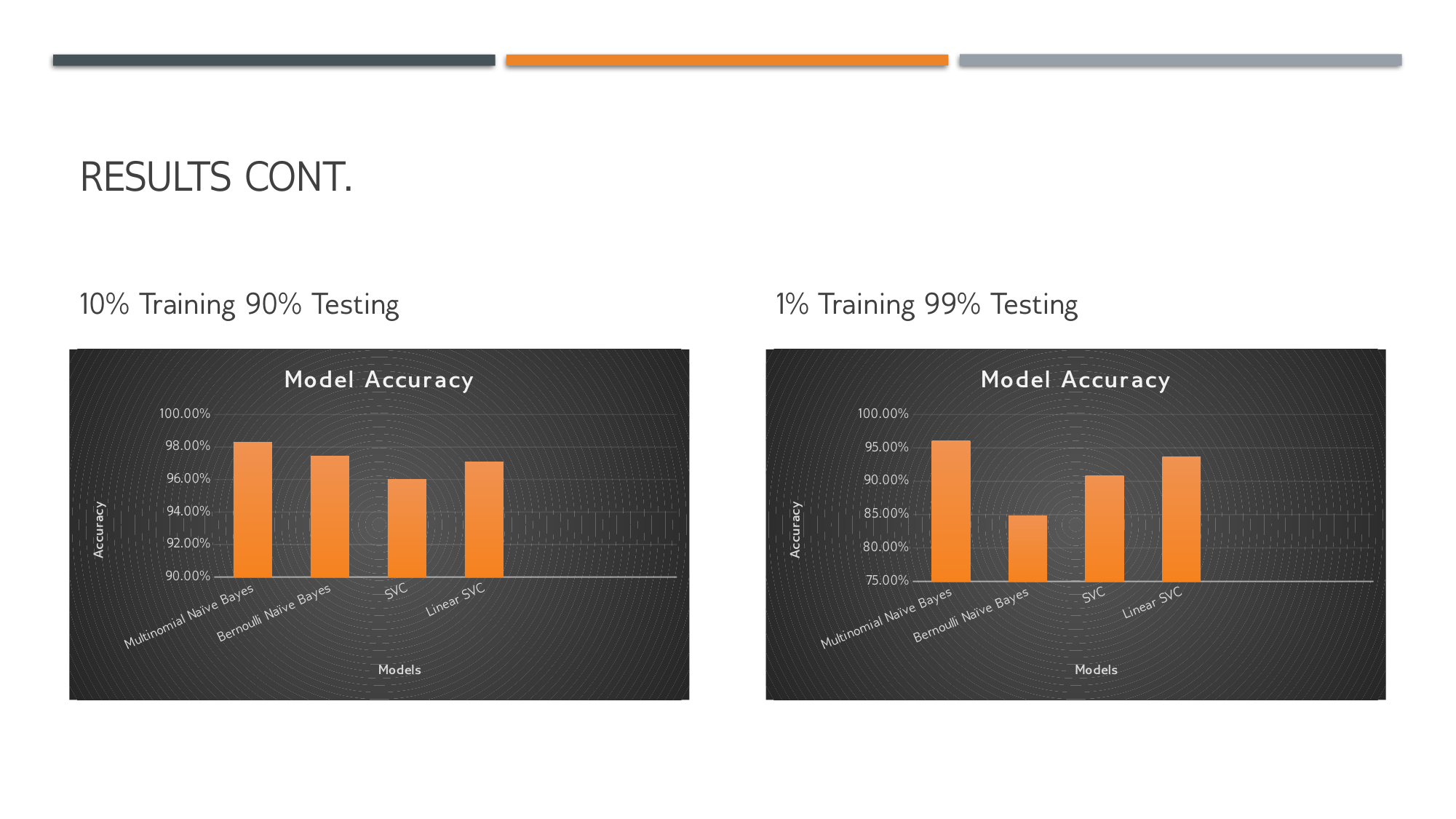

# Results cont.
10% Training 90% Testing
1% Training 99% Testing

### Chart: Model Accuracy

| Category | Accuracy |
|---|---|
| Multinomial Naïve Bayes | 0.98299 |
| Bernoulli Naïve Bayes | 0.97449 |
| SVC | 0.96 |
| Linear SVC | 0.971 |

### Chart: Model Accuracy

| Category | Accuracy |
|---|---|
| Multinomial Naïve Bayes | 0.961 |
| Bernoulli Naïve Bayes | 0.8479 |
| SVC | 0.9087 |
| Linear SVC | 0.9367 |